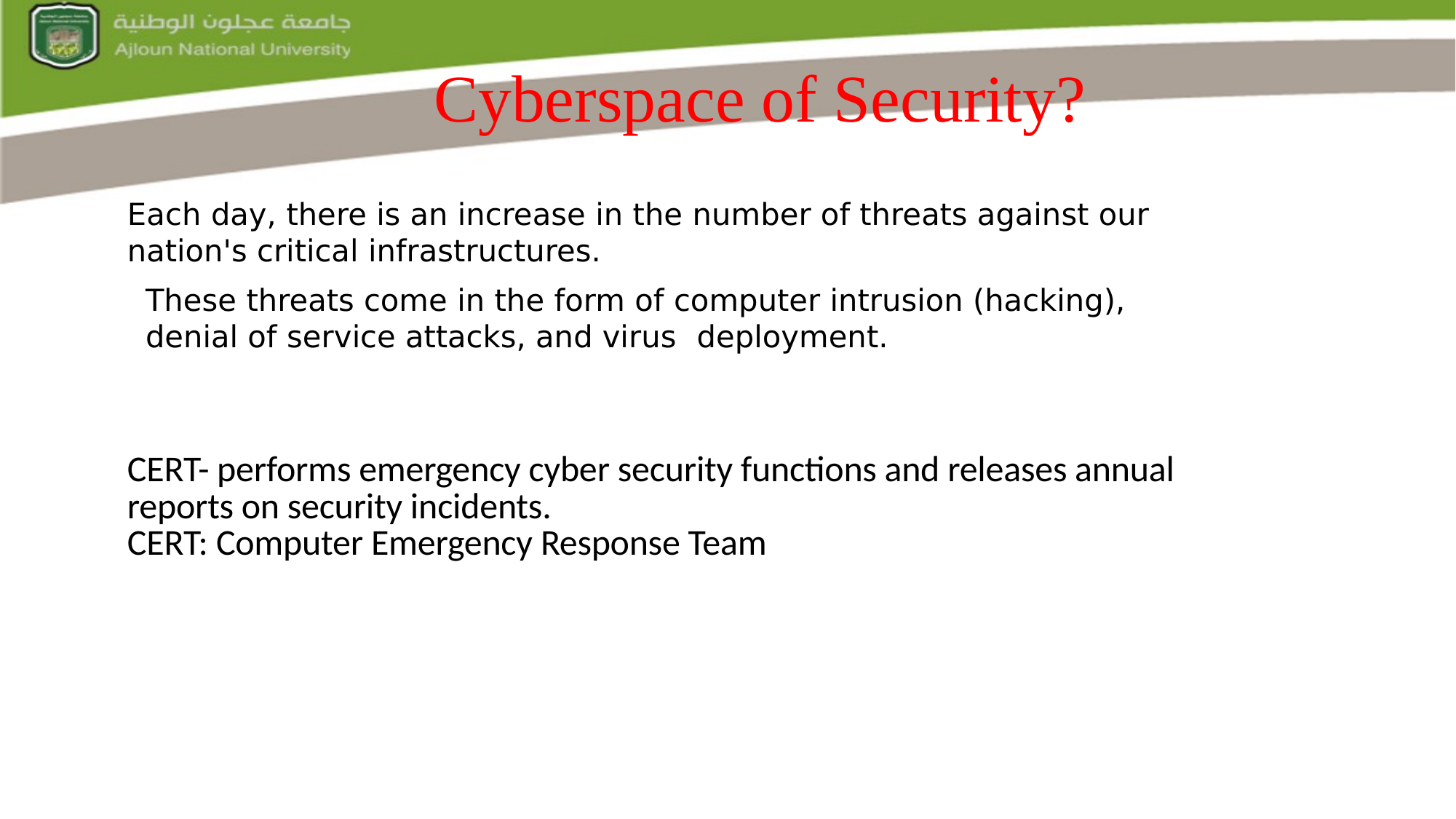

Cyberspace of Security?
Each day, there is an increase in the number of threats against our nation's critical infrastructures.
These threats come in the form of computer intrusion (hacking), denial of service attacks, and virus deployment.
CERT- performs emergency cyber security functions and releases annual reports on security incidents.
CERT: Computer Emergency Response Team